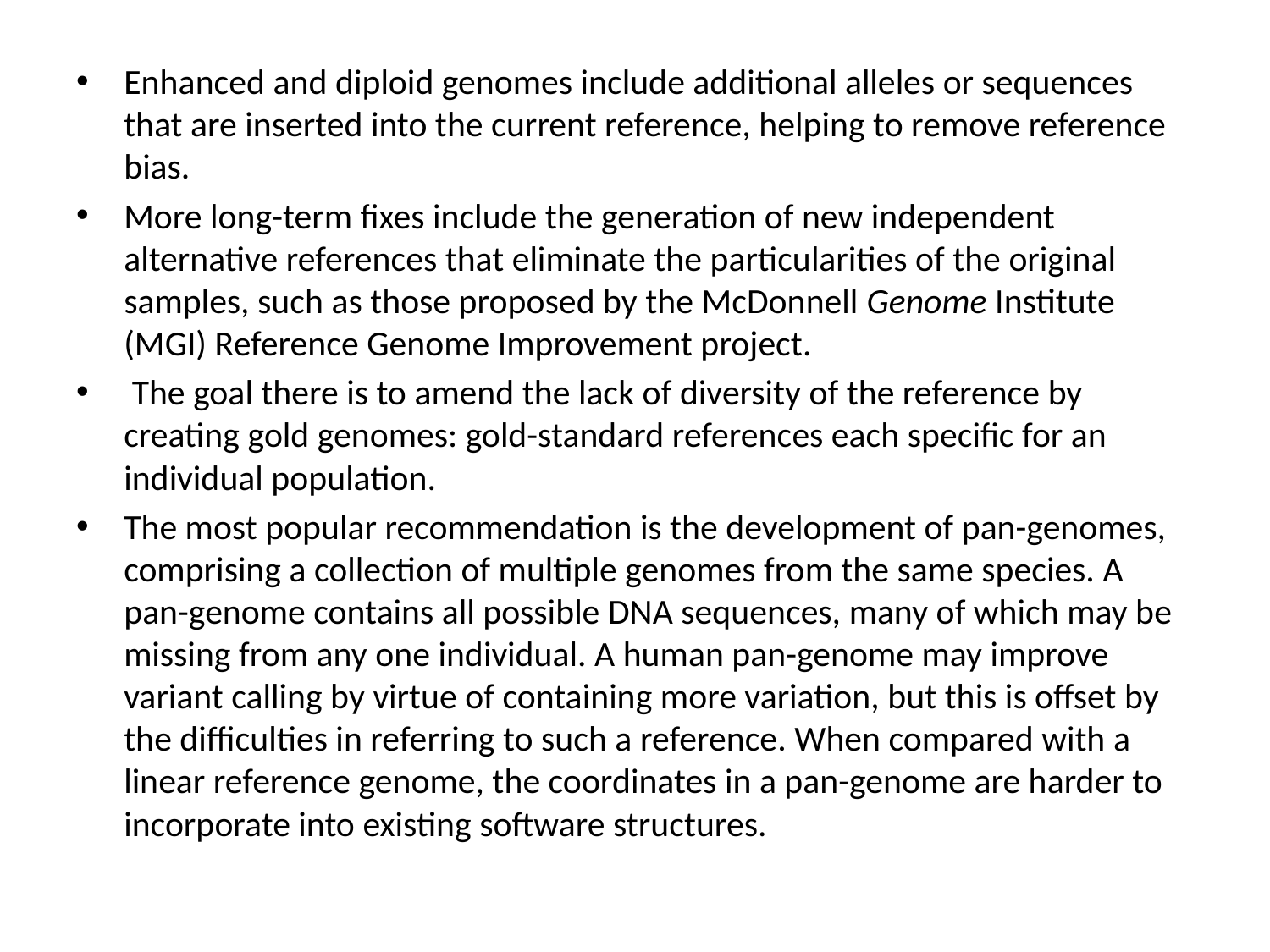

#
Enhanced and diploid genomes include additional alleles or sequences that are inserted into the current reference, helping to remove reference bias.
More long-term fixes include the generation of new independent alternative references that eliminate the particularities of the original samples, such as those proposed by the McDonnell Genome Institute (MGI) Reference Genome Improvement project.
 The goal there is to amend the lack of diversity of the reference by creating gold genomes: gold-standard references each specific for an individual population.
The most popular recommendation is the development of pan-genomes, comprising a collection of multiple genomes from the same species. A pan-genome contains all possible DNA sequences, many of which may be missing from any one individual. A human pan-genome may improve variant calling by virtue of containing more variation, but this is offset by the difficulties in referring to such a reference. When compared with a linear reference genome, the coordinates in a pan-genome are harder to incorporate into existing software structures.